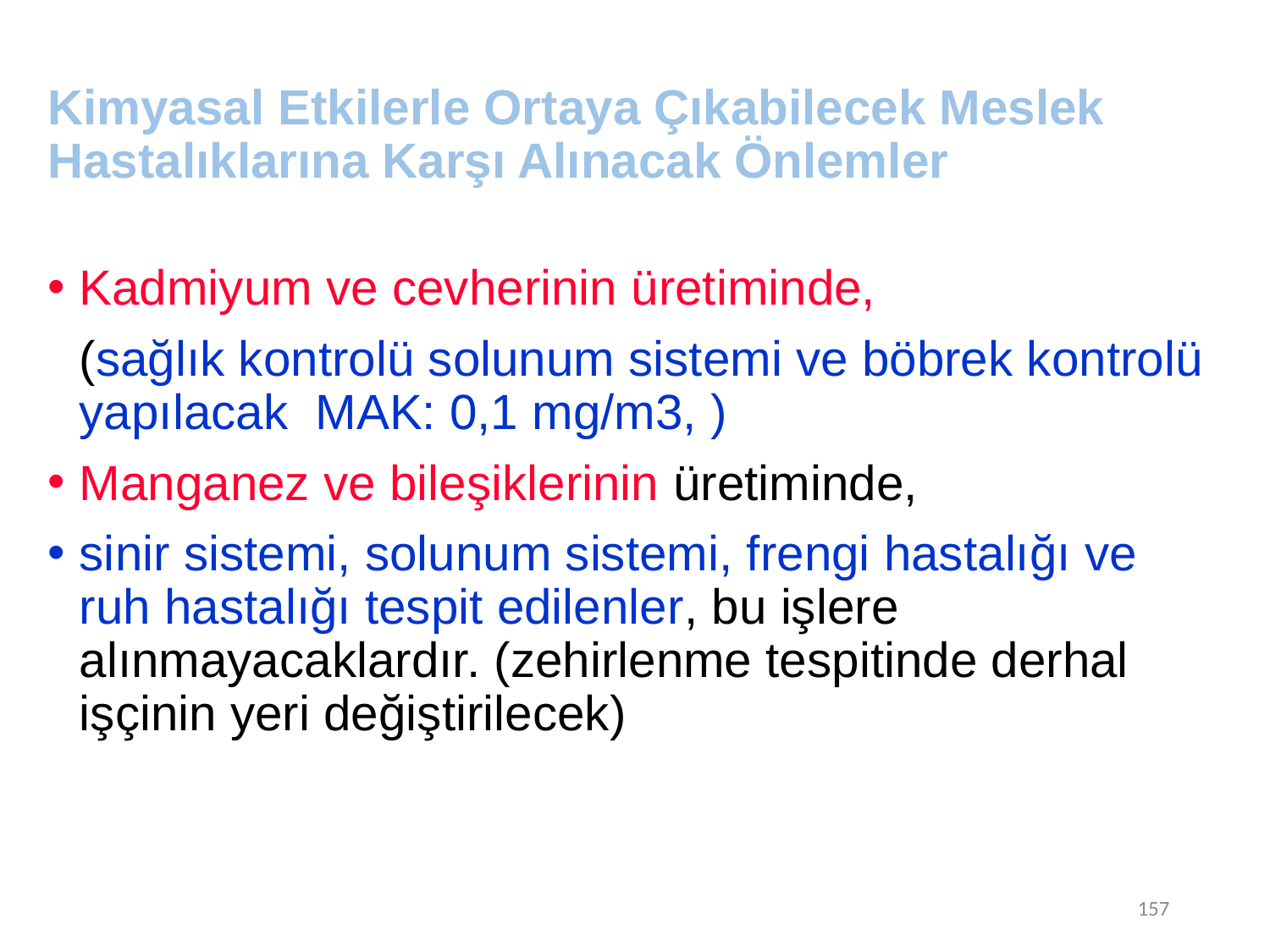

157
# Kimyasal Etkilerle Ortaya Çıkabilecek Meslek Hastalıklarına Karşı Alınacak Önlemler
Kadmiyum ve cevherinin üretiminde,
	(sağlık kontrolü solunum sistemi ve böbrek kontrolü yapılacak  MAK: 0,1 mg/m3, )
Manganez ve bileşiklerinin üretiminde,
sinir sistemi, solunum sistemi, frengi hastalığı ve ruh hastalığı tespit edilenler, bu işlere alınmayacaklardır. (zehirlenme tespitinde derhal işçinin yeri değiştirilecek)